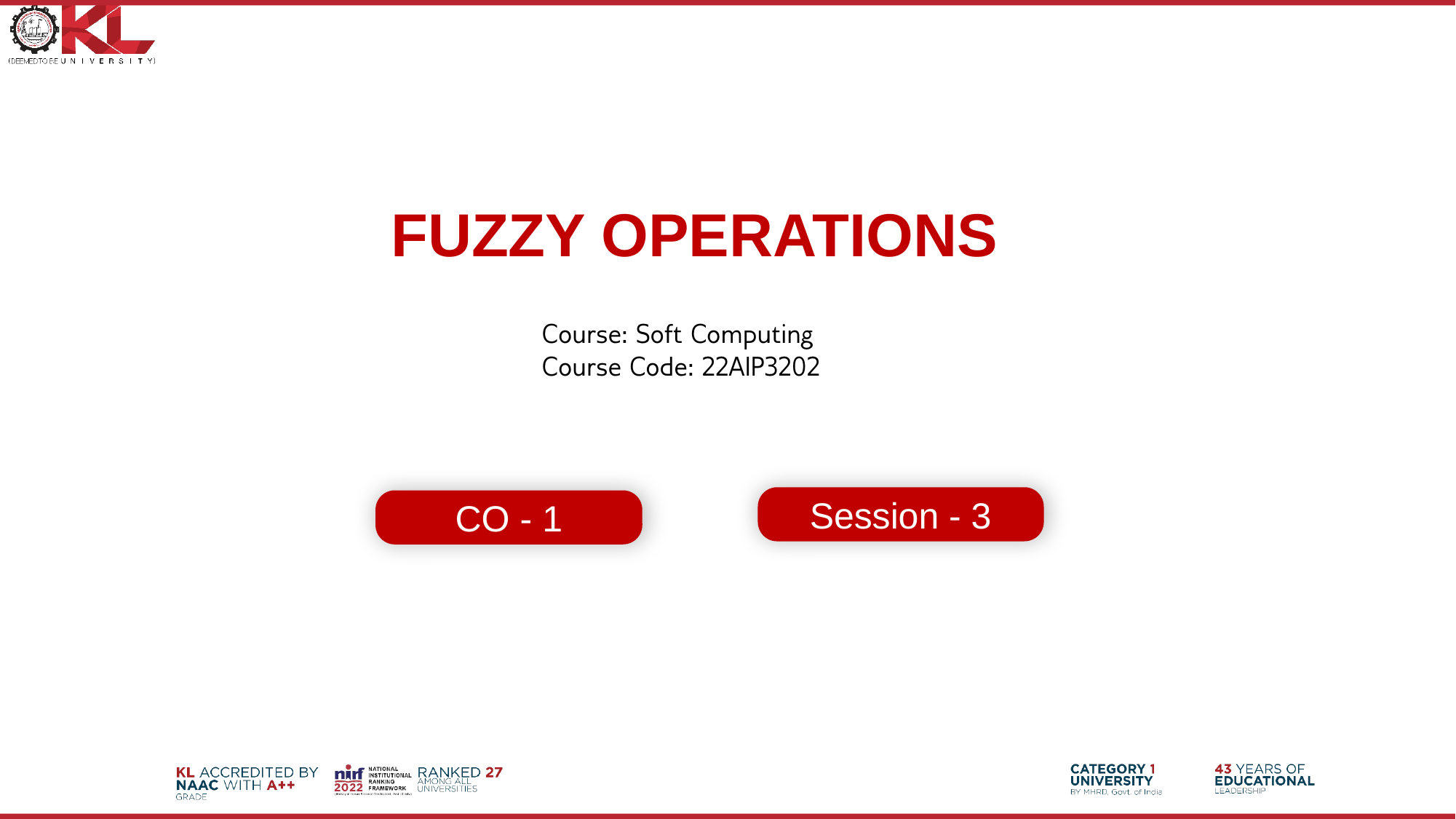

Fuzzy Operations
Course: Soft Computing​
Course Code: 22AIP3202
Session - 3
CO - 1